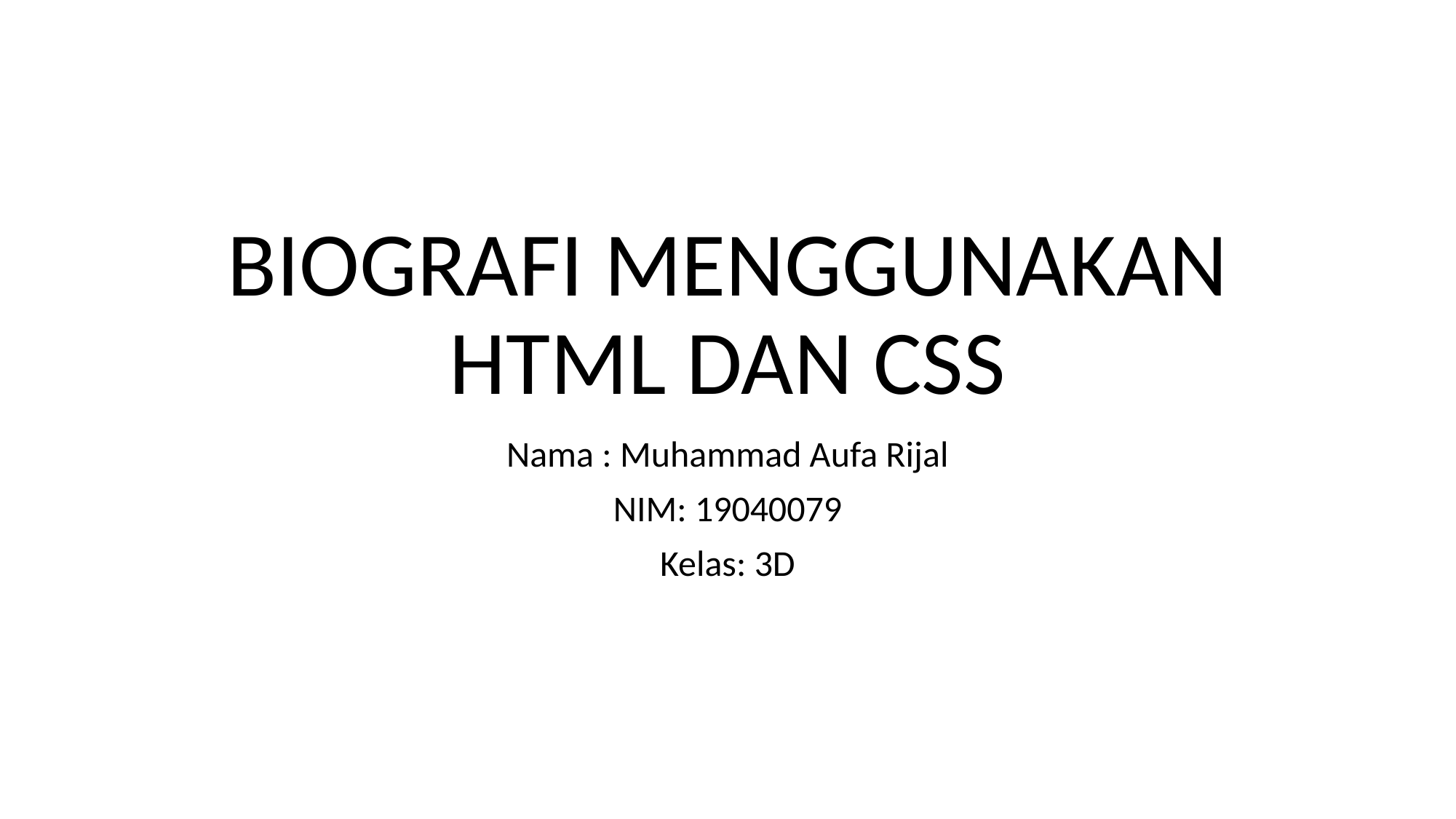

# BIOGRAFI MENGGUNAKAN HTML DAN CSS
Nama : Muhammad Aufa Rijal
NIM: 19040079
Kelas: 3D